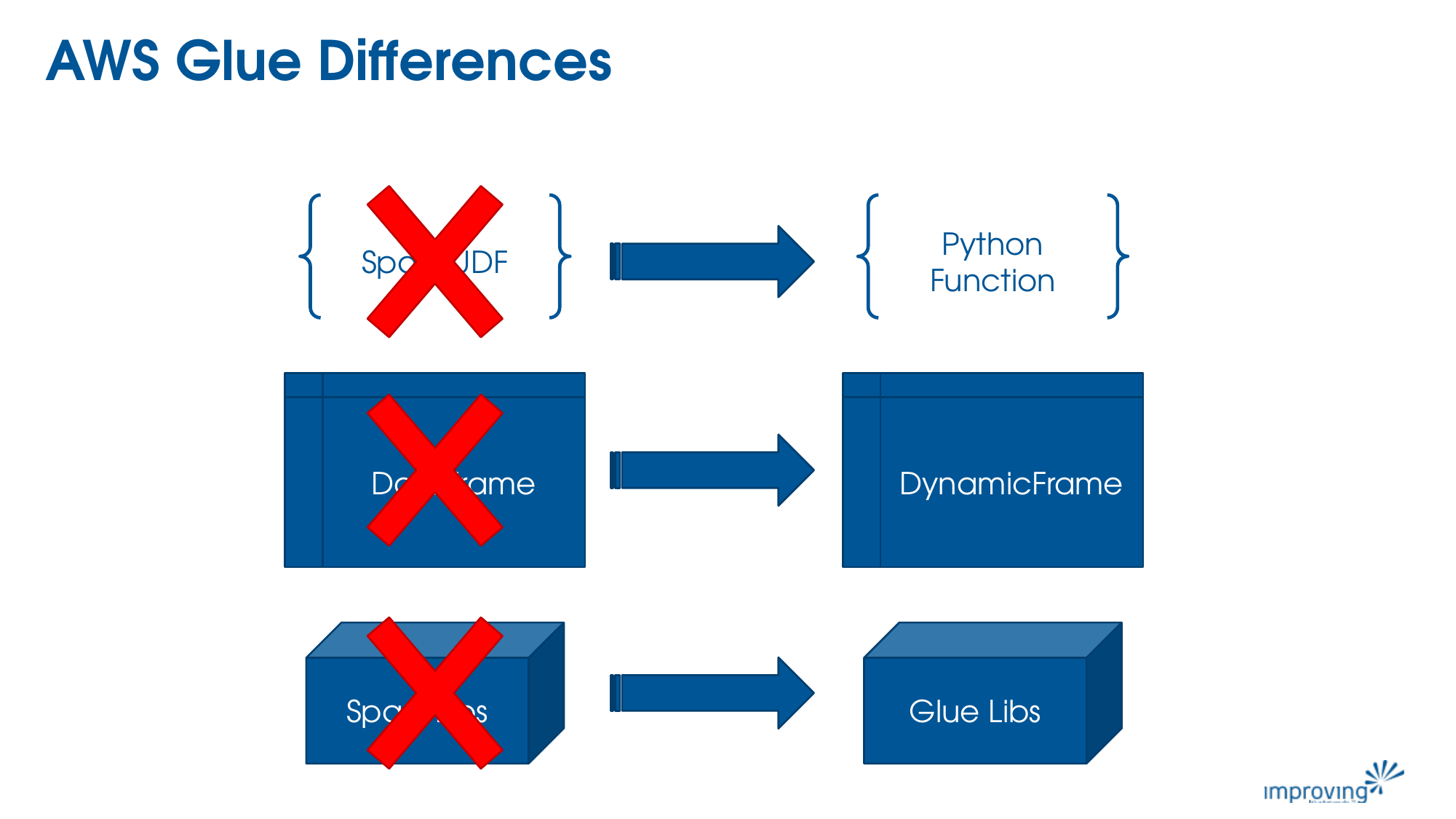

# AWS Glue Differences

Spark UDF
Python Function

DataFrame
DynamicFrame

Spark Libs
Glue Libs